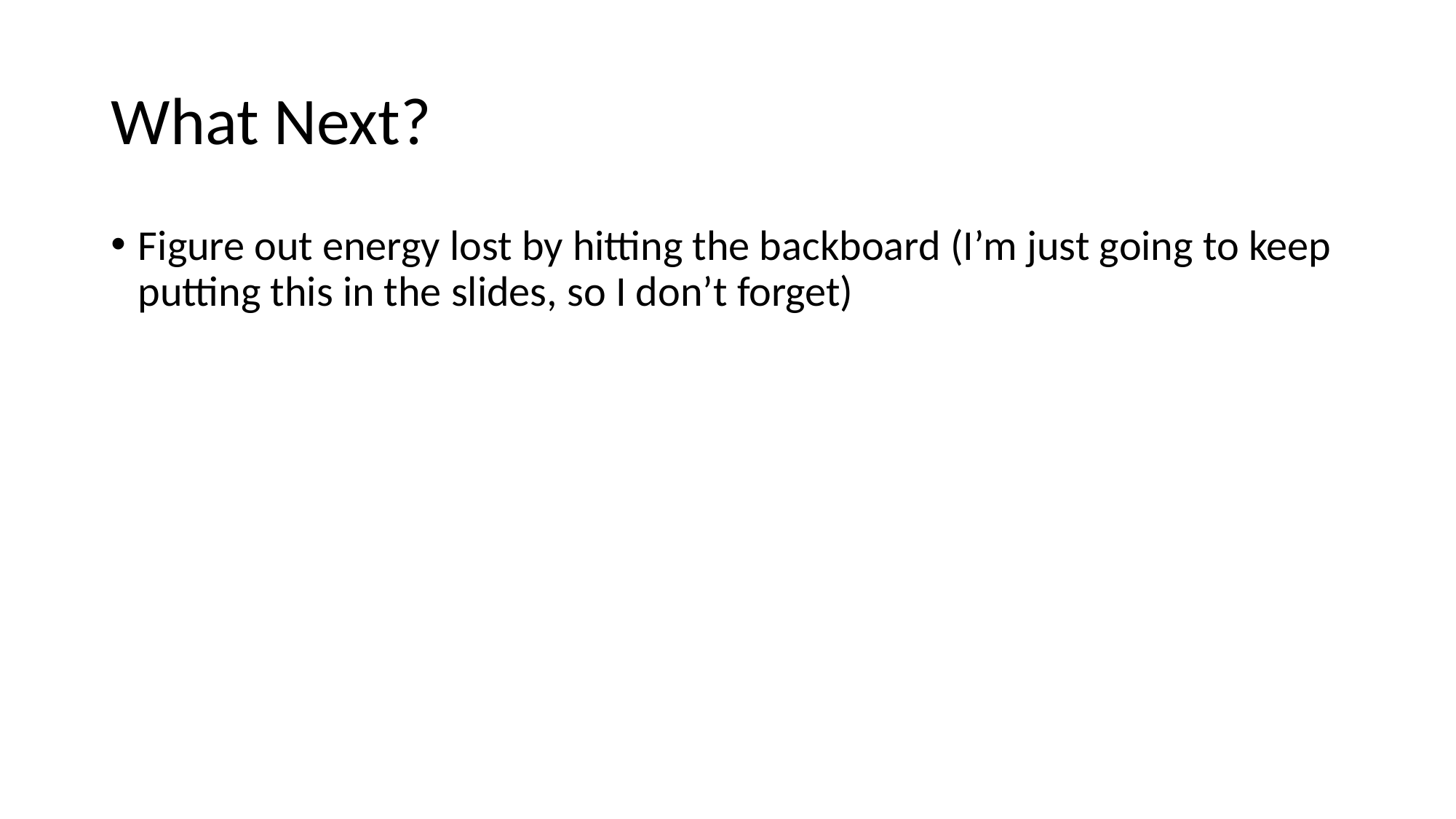

# What Next?
Figure out energy lost by hitting the backboard (I’m just going to keep putting this in the slides, so I don’t forget)